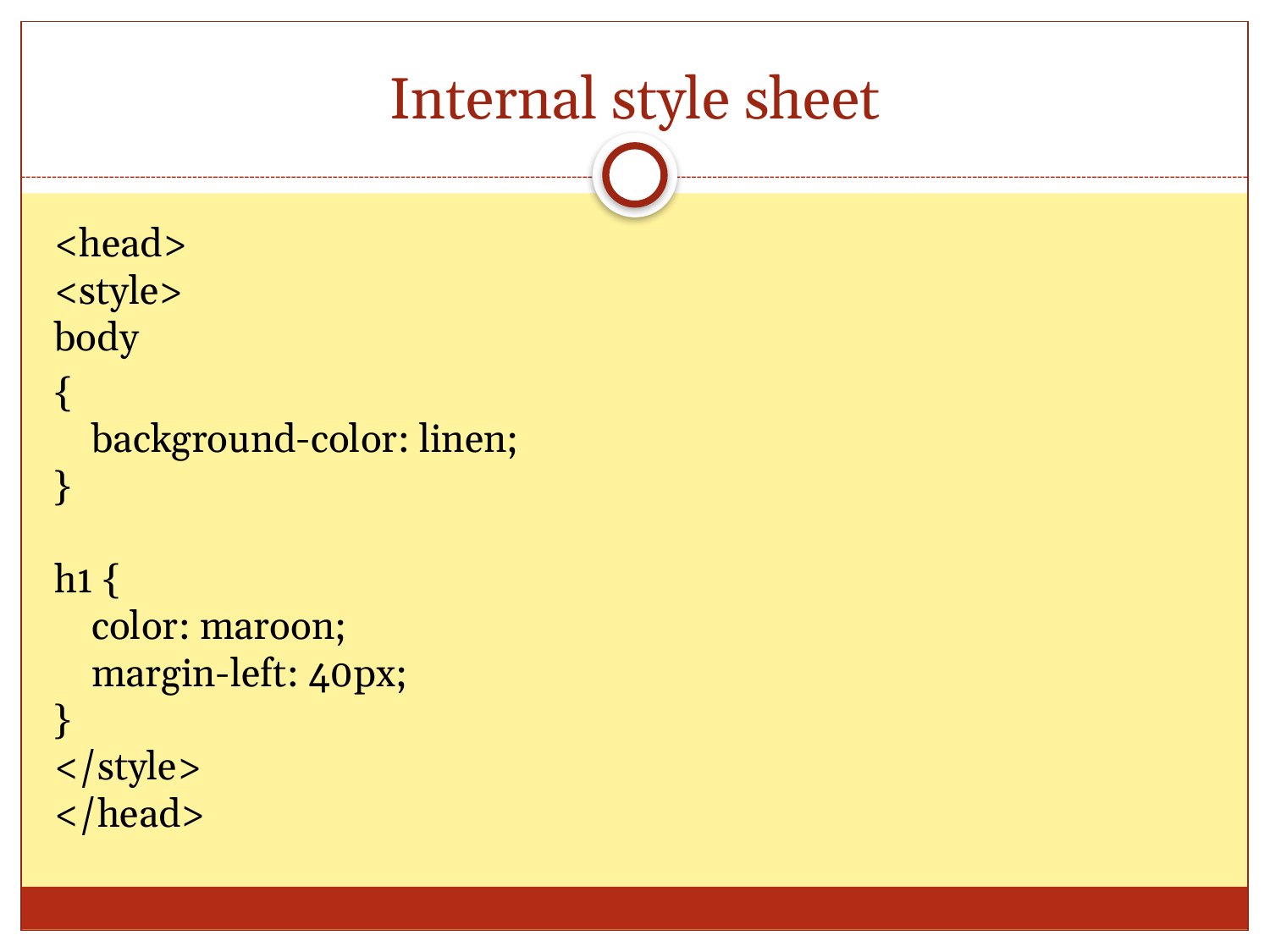

# Internal style sheet
<head>
<style>
body
{
    background-color: linen;
}
h1 {
    color: maroon;
    margin-left: 40px;
}
</style>
</head>